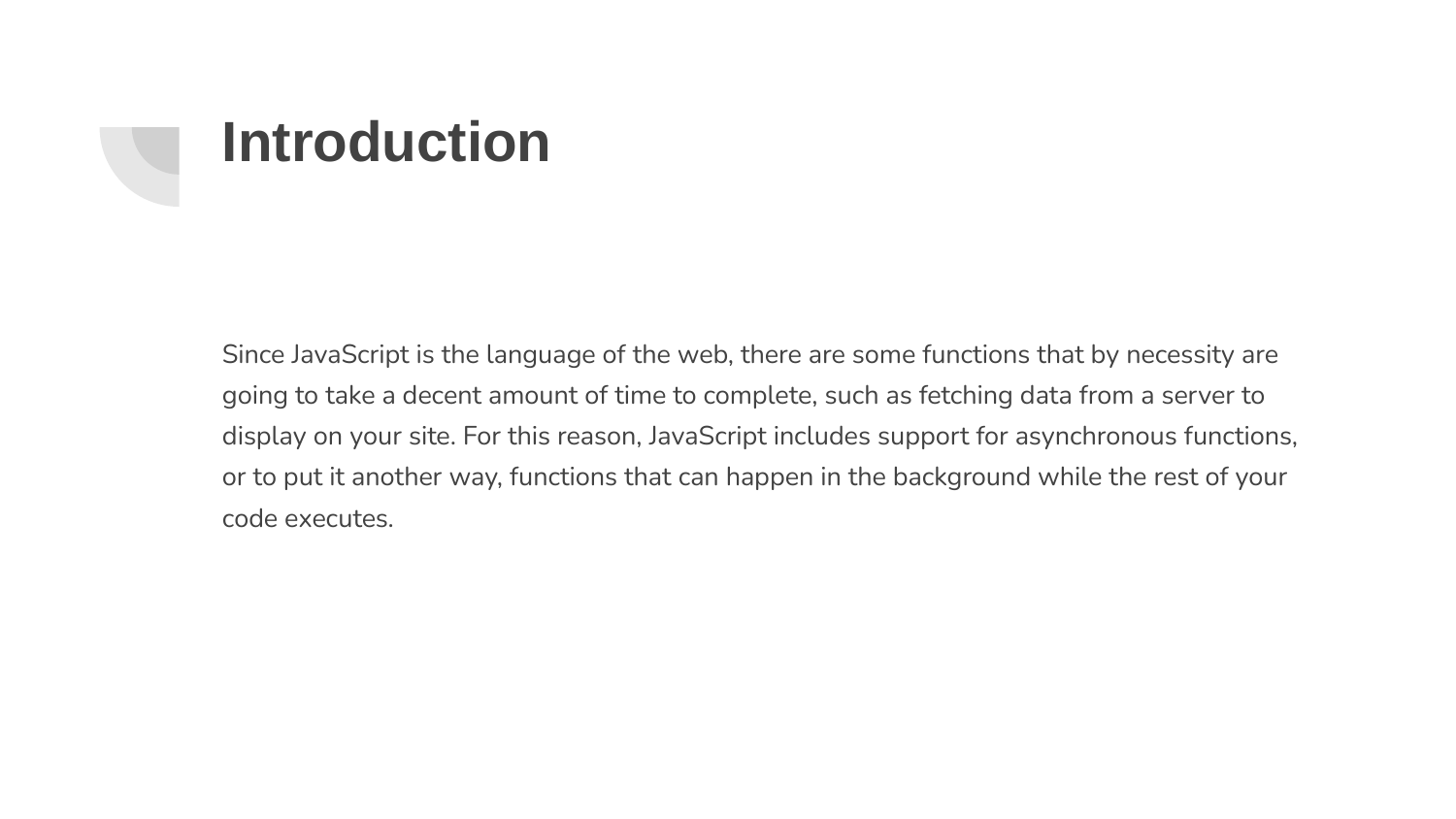

# Introduction
Since JavaScript is the language of the web, there are some functions that by necessity are going to take a decent amount of time to complete, such as fetching data from a server to display on your site. For this reason, JavaScript includes support for asynchronous functions, or to put it another way, functions that can happen in the background while the rest of your code executes.